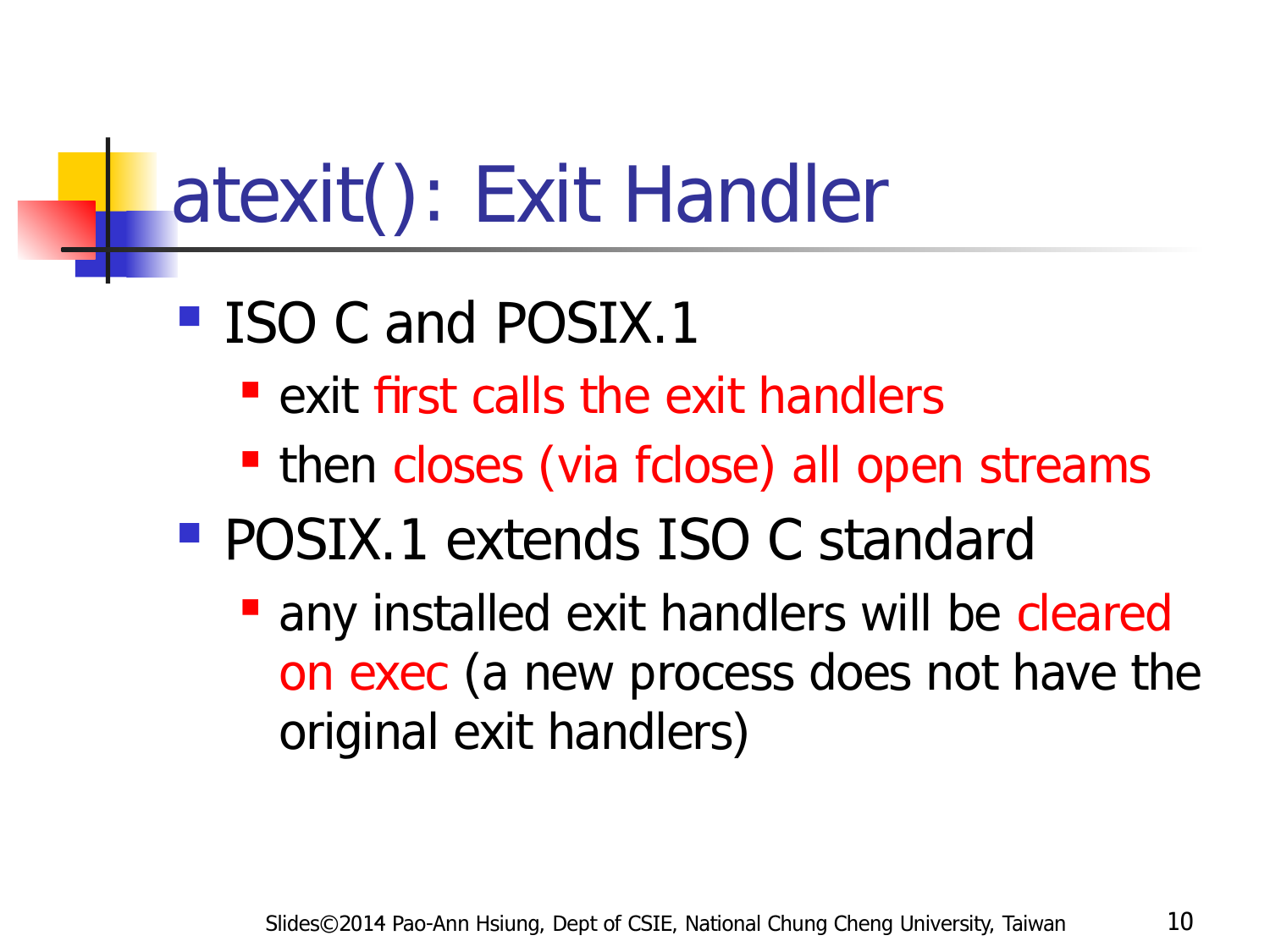

# atexit(): Exit Handler
ISO C and POSIX.1
exit first calls the exit handlers
then closes (via fclose) all open streams
POSIX.1 extends ISO C standard
any installed exit handlers will be cleared on exec (a new process does not have the original exit handlers)
Slides©2014 Pao-Ann Hsiung, Dept of CSIE, National Chung Cheng University, Taiwan
10